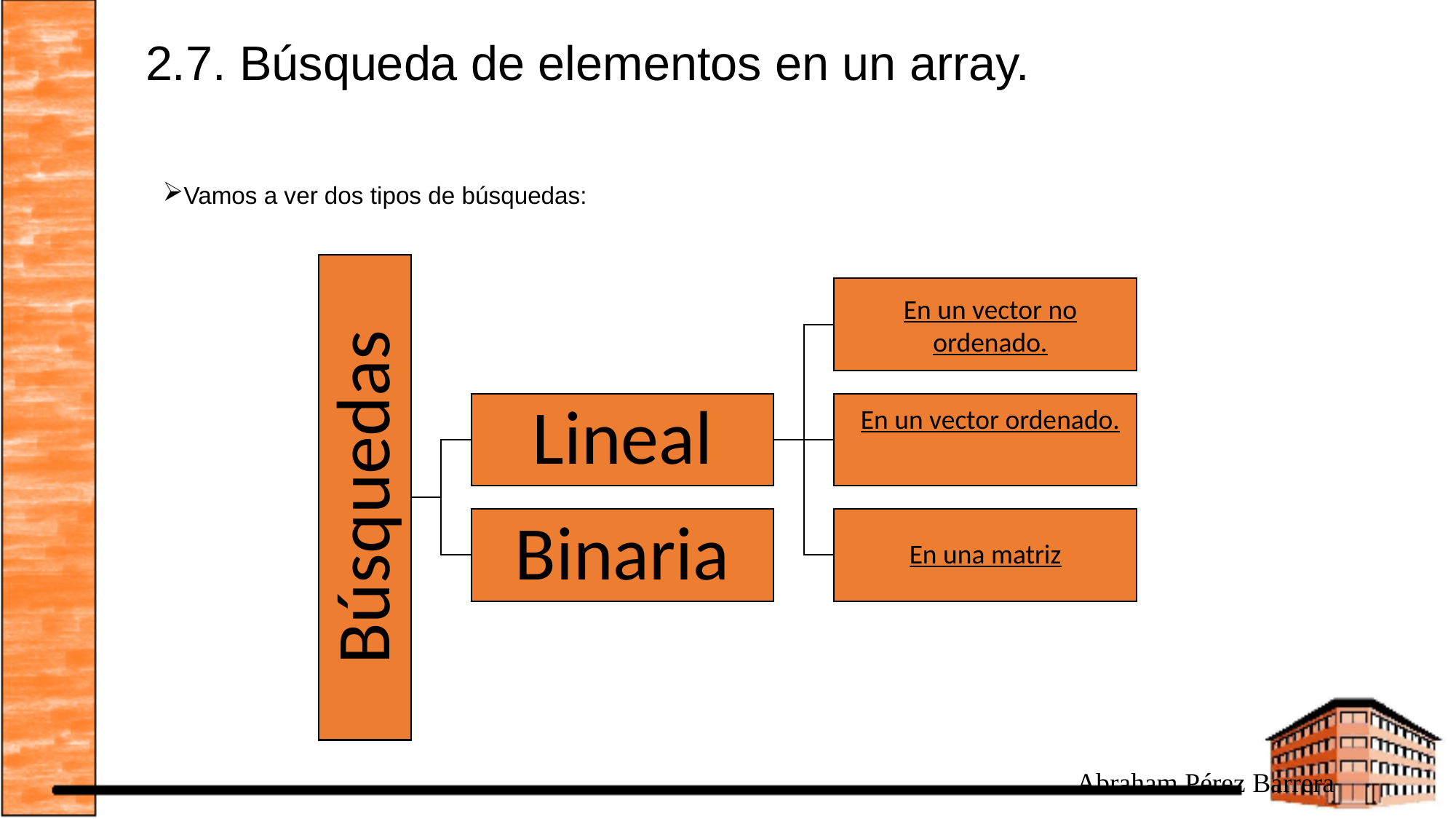

# 2.7. Búsqueda de elementos en un array.
Vamos a ver dos tipos de búsquedas:

Búsquedas
Lineal
En un vector no ordenado.
En un vector ordenado.

En una matriz
Binaria